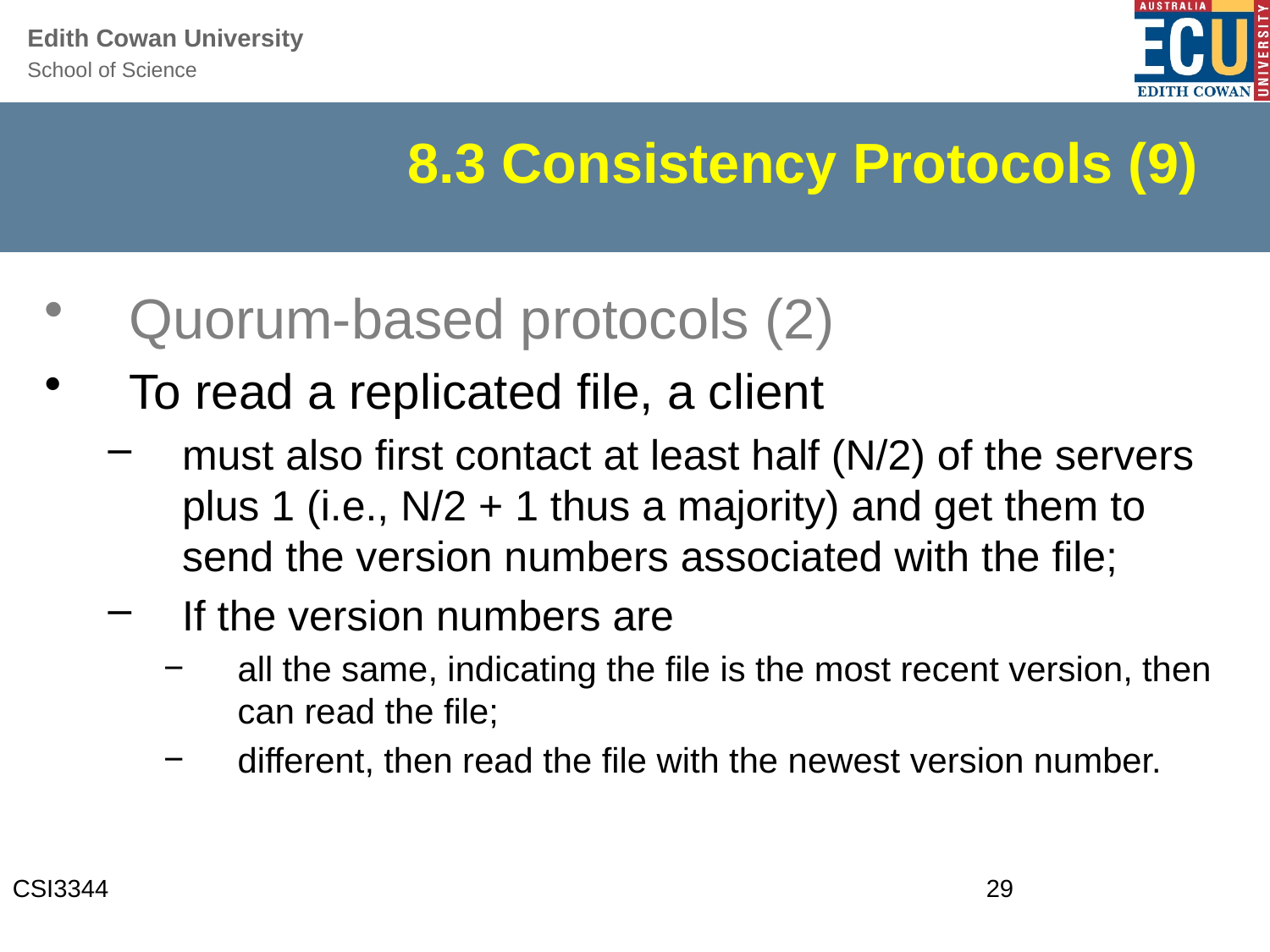

# 8.3 Consistency Protocols (9)
Quorum-based protocols (2)
To read a replicated file, a client
must also first contact at least half (N/2) of the servers plus 1 (i.e., N/2 + 1 thus a majority) and get them to send the version numbers associated with the file;
If the version numbers are
all the same, indicating the file is the most recent version, then can read the file;
different, then read the file with the newest version number.
CSI3344
29